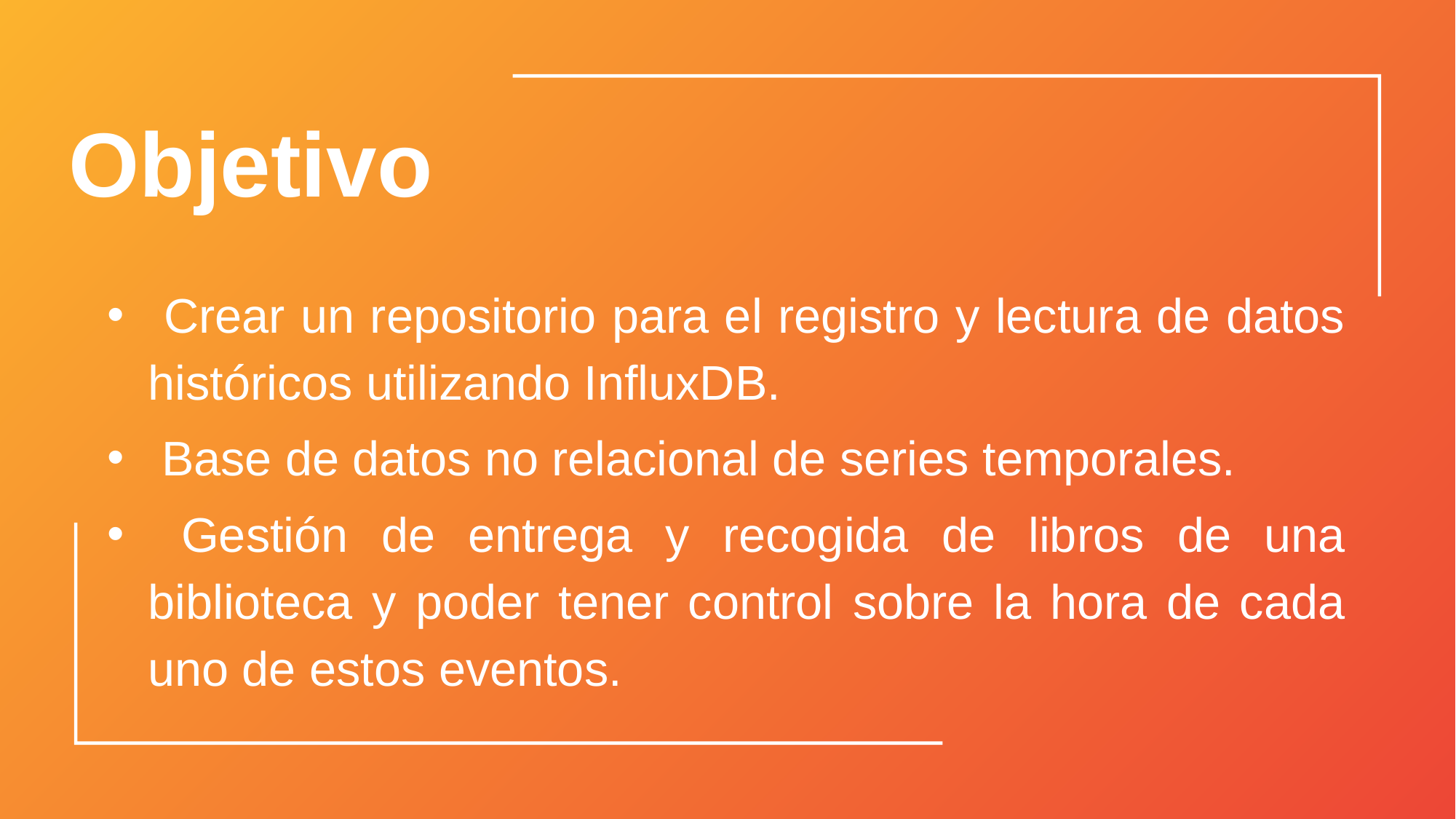

# Objetivo
 Crear un repositorio para el registro y lectura de datos históricos utilizando InfluxDB.
 Base de datos no relacional de series temporales.
 Gestión de entrega y recogida de libros de una biblioteca y poder tener control sobre la hora de cada uno de estos eventos.